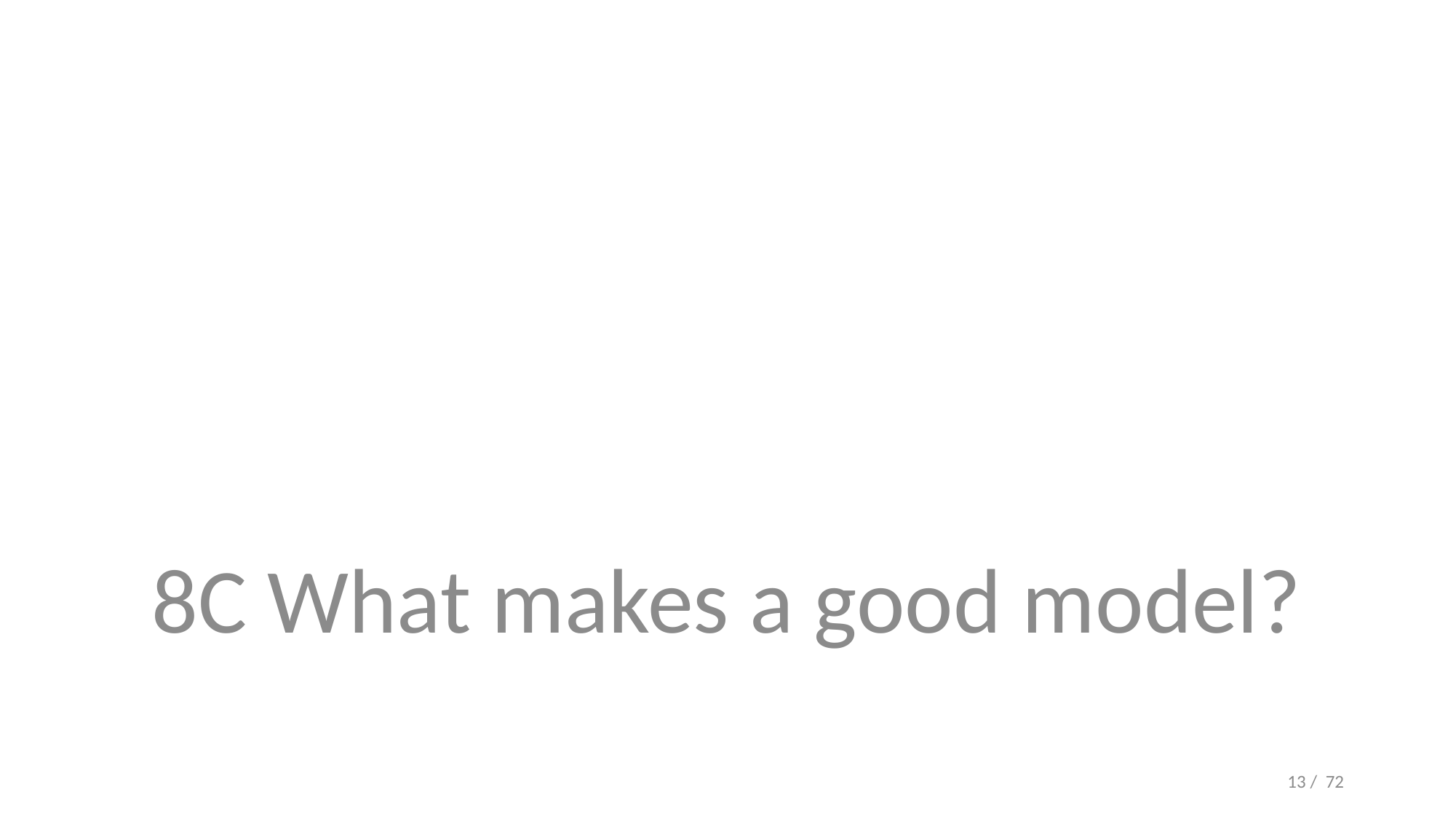

#
8C What makes a good model?
13 /  72